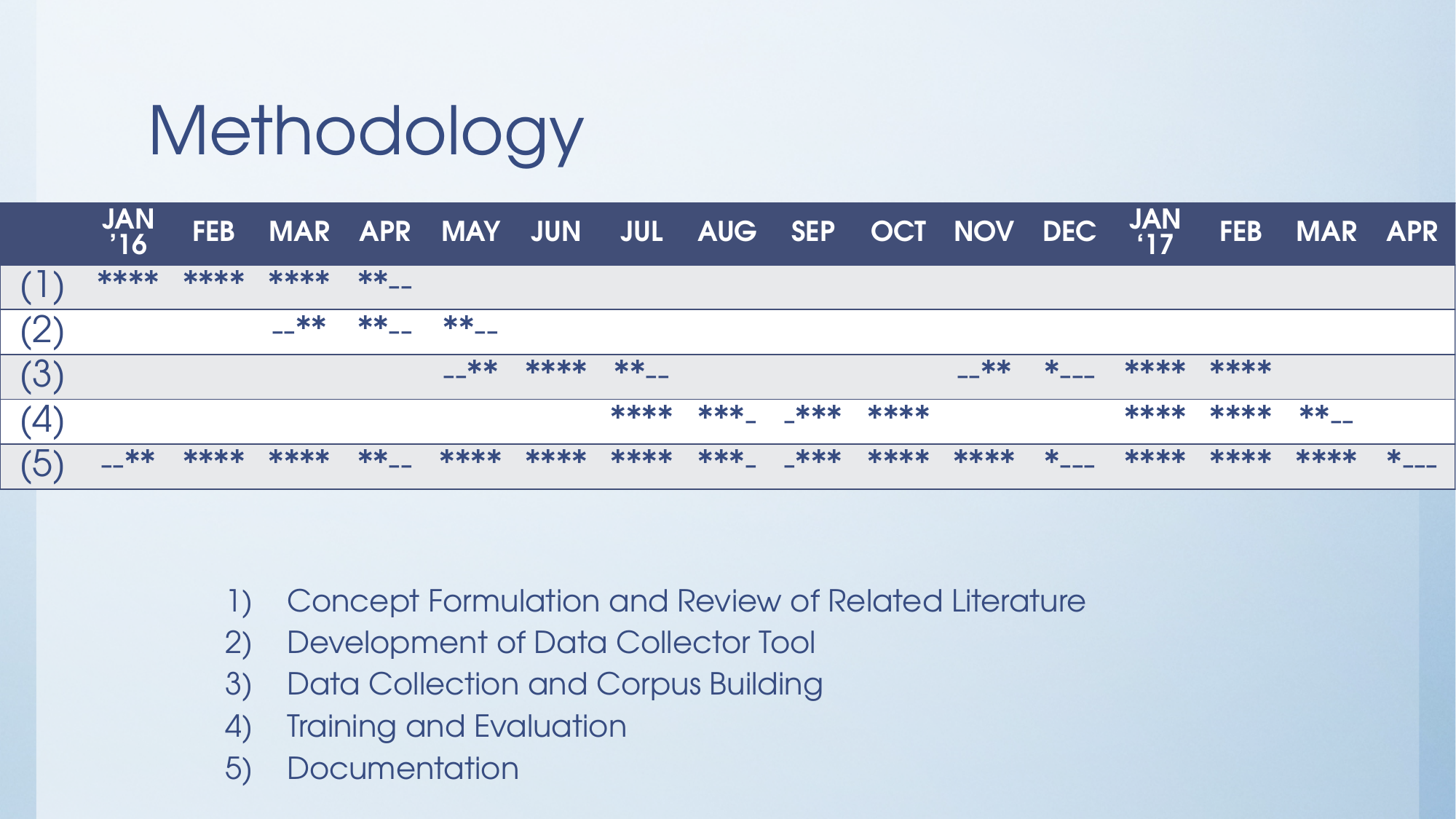

# Methodology
|  | JAN ’16 | FEB | MAR | APR | MAY | JUN | JUL | AUG | SEP | OCT | NOV | DEC | JAN ‘17 | FEB | MAR | APR |
| --- | --- | --- | --- | --- | --- | --- | --- | --- | --- | --- | --- | --- | --- | --- | --- | --- |
| (1) | \*\*\*\* | \*\*\*\* | \*\*\*\* | \*\*-- |  |  |  |  |  |  |  |  |  |  |  |  |
| (2) |  |  | --\*\* | \*\*-- | \*\*-- |  |  |  |  |  |  |  |  |  |  |  |
| (3) |  |  |  |  | --\*\* | \*\*\*\* | \*\*-- |  |  |  | --\*\* | \*--- | \*\*\*\* | \*\*\*\* |  |  |
| (4) |  |  |  |  |  |  | \*\*\*\* | \*\*\*- | -\*\*\* | \*\*\*\* |  |  | \*\*\*\* | \*\*\*\* | \*\*-- |  |
| (5) | --\*\* | \*\*\*\* | \*\*\*\* | \*\*-- | \*\*\*\* | \*\*\*\* | \*\*\*\* | \*\*\*- | -\*\*\* | \*\*\*\* | \*\*\*\* | \*--- | \*\*\*\* | \*\*\*\* | \*\*\*\* | \*--- |
Concept Formulation and Review of Related Literature
Development of Data Collector Tool
Data Collection and Corpus Building
Training and Evaluation
Documentation